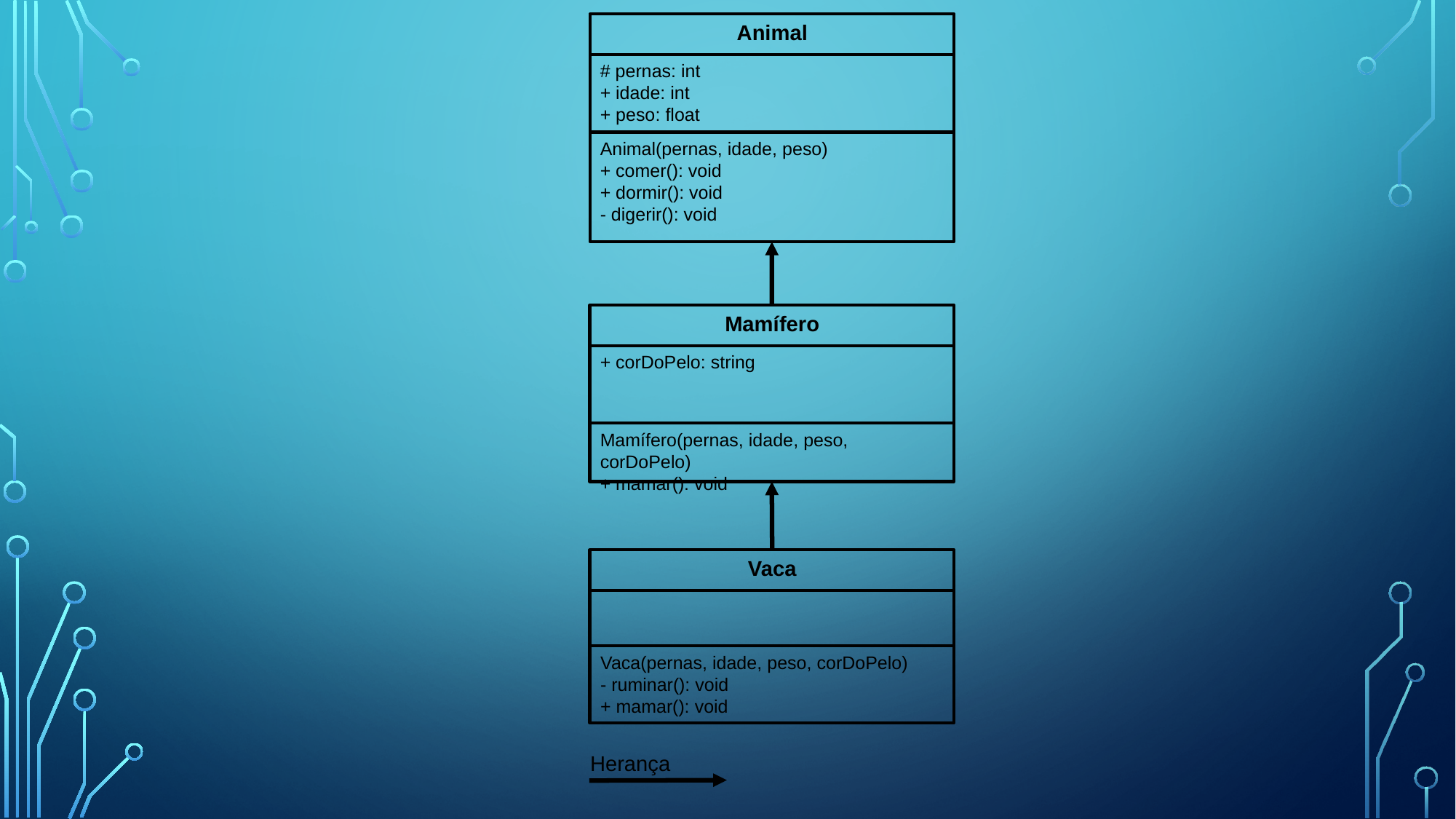

Animal

# pernas: int
+ idade: int
+ peso: float
Animal(pernas, idade, peso)
+ comer(): void
+ dormir(): void
- digerir(): void

Mamífero
+ corDoPelo: string
Mamífero(pernas, idade, peso, corDoPelo)
+ mamar(): void
Vaca

Vaca(pernas, idade, peso, corDoPelo)
- ruminar(): void
+ mamar(): void
Herança